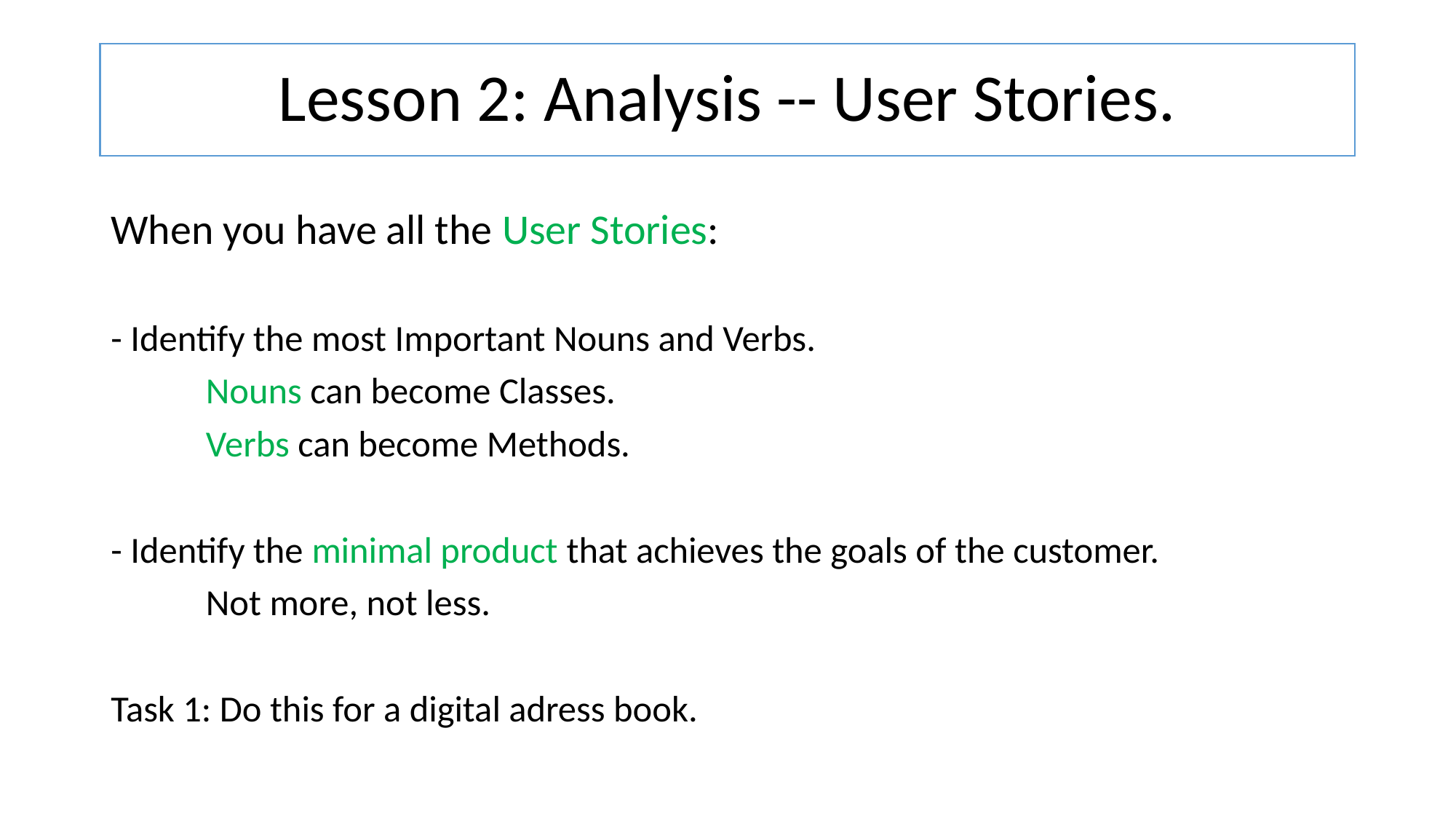

# Lesson 2: Analysis -- User Stories.
When you have all the User Stories:

- Identify the most Important Nouns and Verbs.
	Nouns can become Classes.
	Verbs can become Methods.

- Identify the minimal product that achieves the goals of the customer.
	Not more, not less.

Task 1: Do this for a digital adress book.